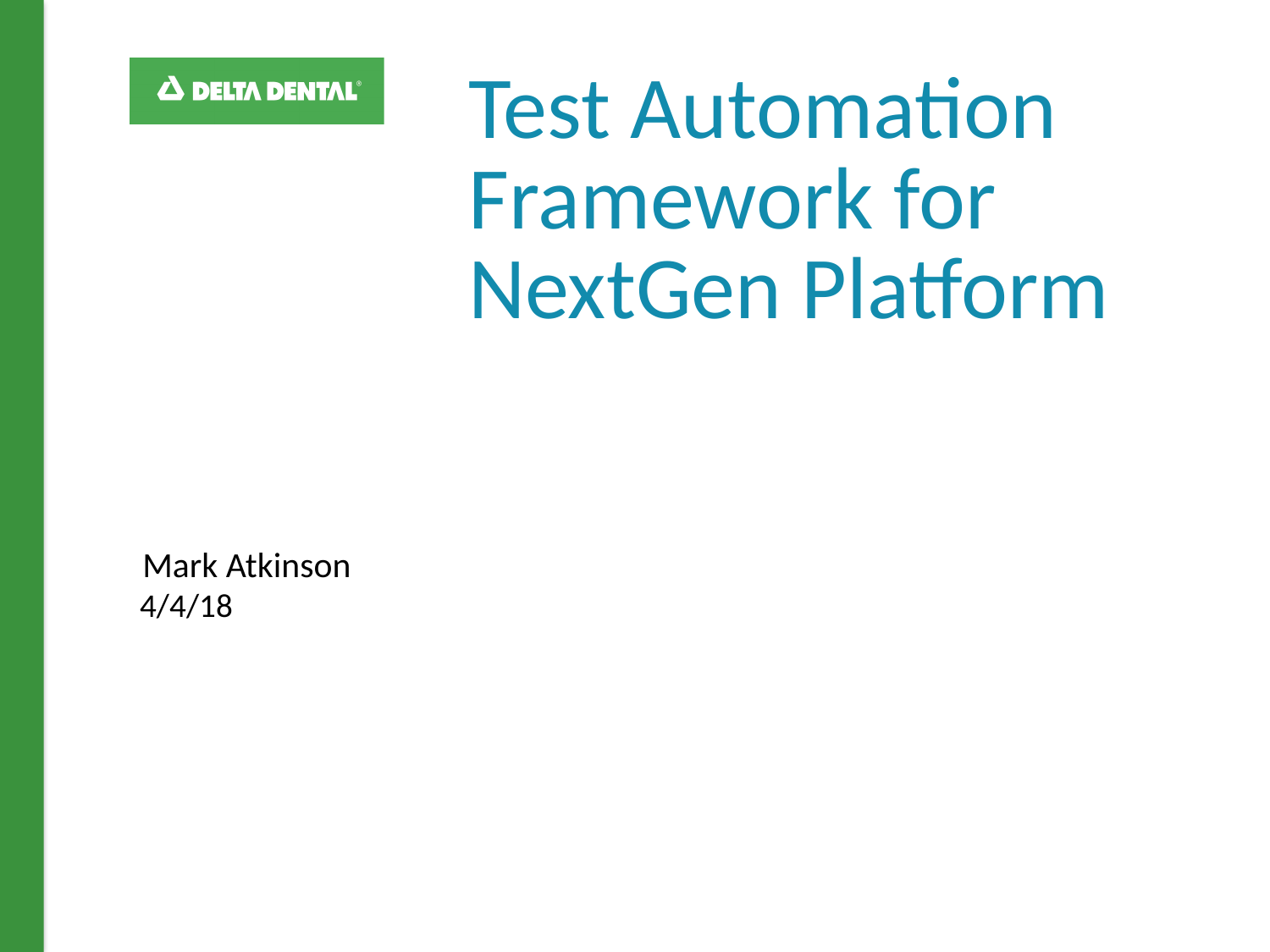

Test Automation Framework for
NextGen Platform
Mark Atkinson
4/4/18